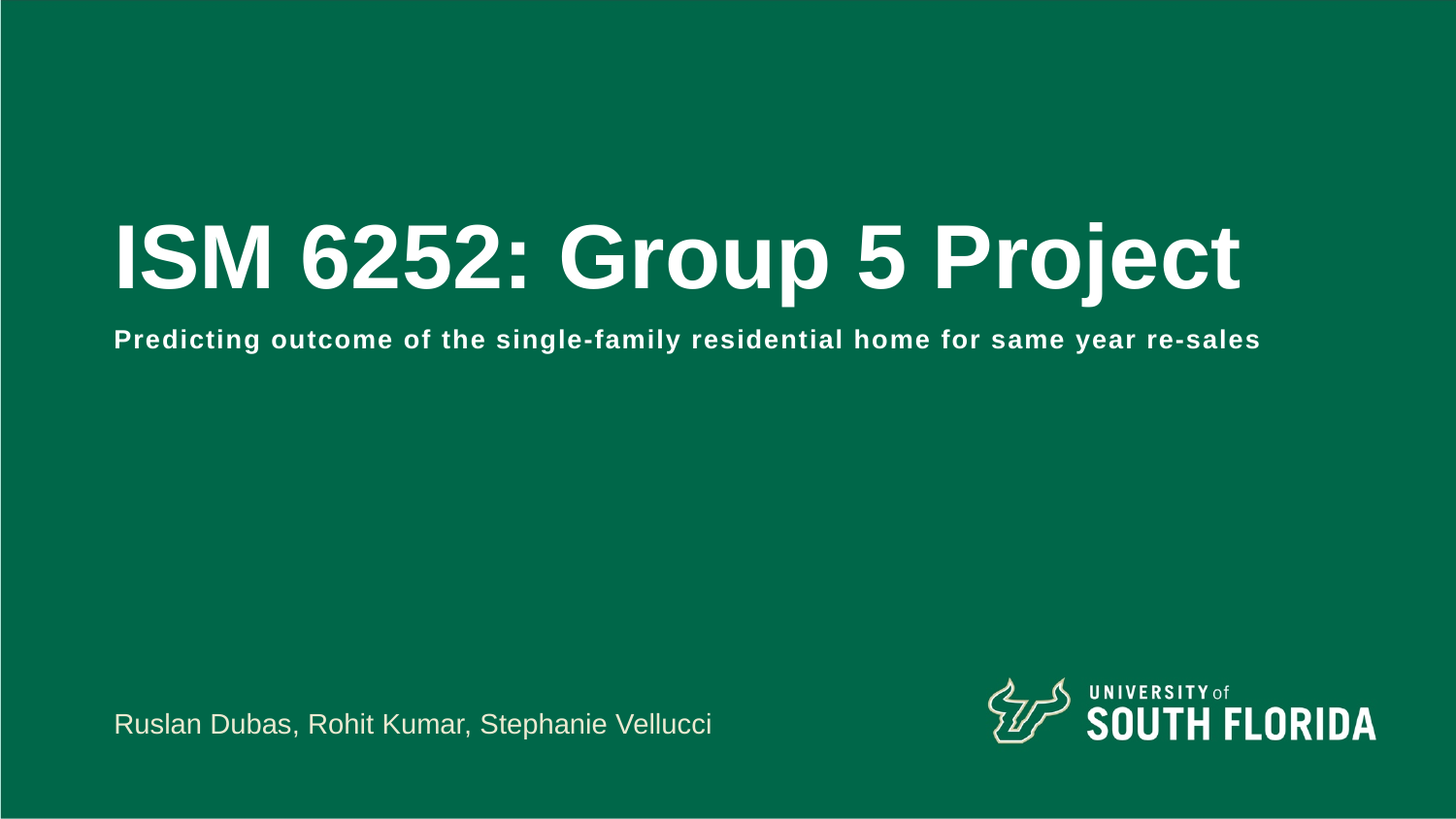

# ISM 6252: Group 5 Project
Predicting outcome of the single-family residential home for same year re-sales
Ruslan Dubas, Rohit Kumar, Stephanie Vellucci